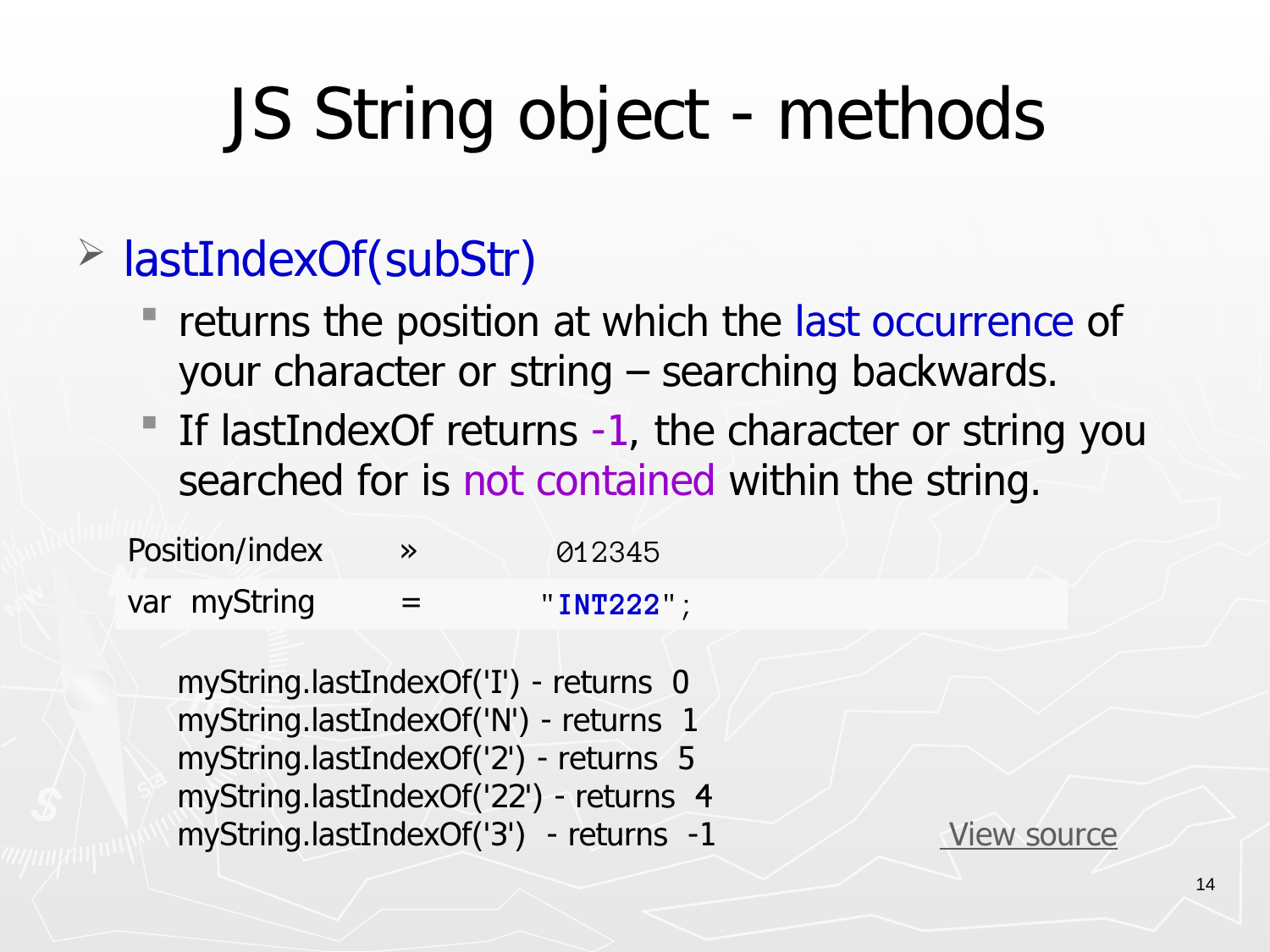

# JS String object - methods
lastIndexOf(subStr)
returns the position at which the last occurrence of your character or string – searching backwards.
If lastIndexOf returns -1, the character or string you searched for is not contained within the string.
| Position/index | » | 012345 |  |
| --- | --- | --- | --- |
| var myString | = | "INT222"; |  |
myString.lastIndexOf('I') - returns  0 
myString.lastIndexOf('N') - returns  1 
myString.lastIndexOf('2') - returns  5 
myString.lastIndexOf('22') - returns  4 
myString.lastIndexOf('3')  - returns  -1		 View source
14